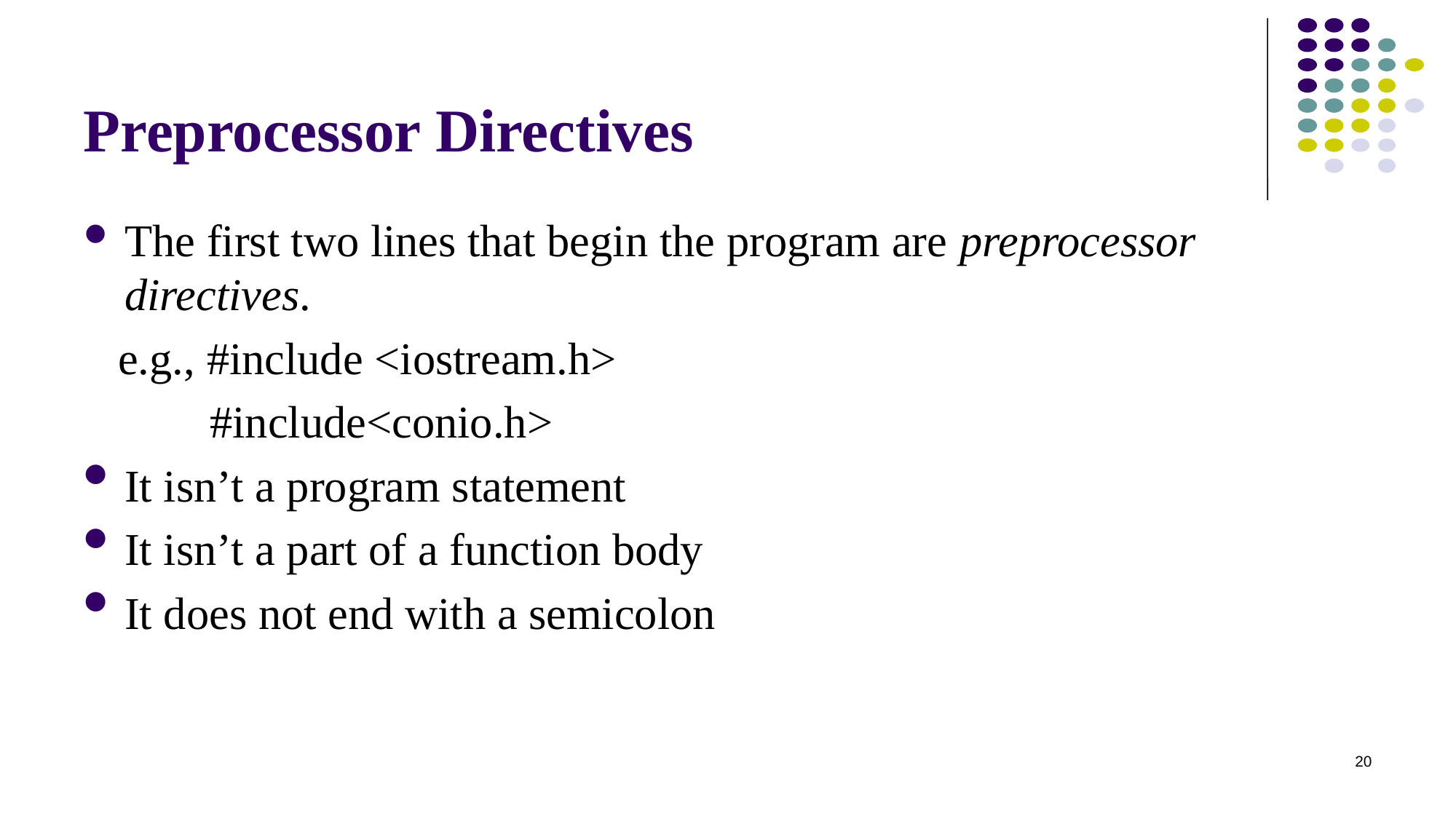

# Preprocessor Directives
The first two lines that begin the program are preprocessor directives.
   e.g., #include <iostream.h>
           #include<conio.h>
It isn’t a program statement
It isn’t a part of a function body
It does not end with a semicolon

20